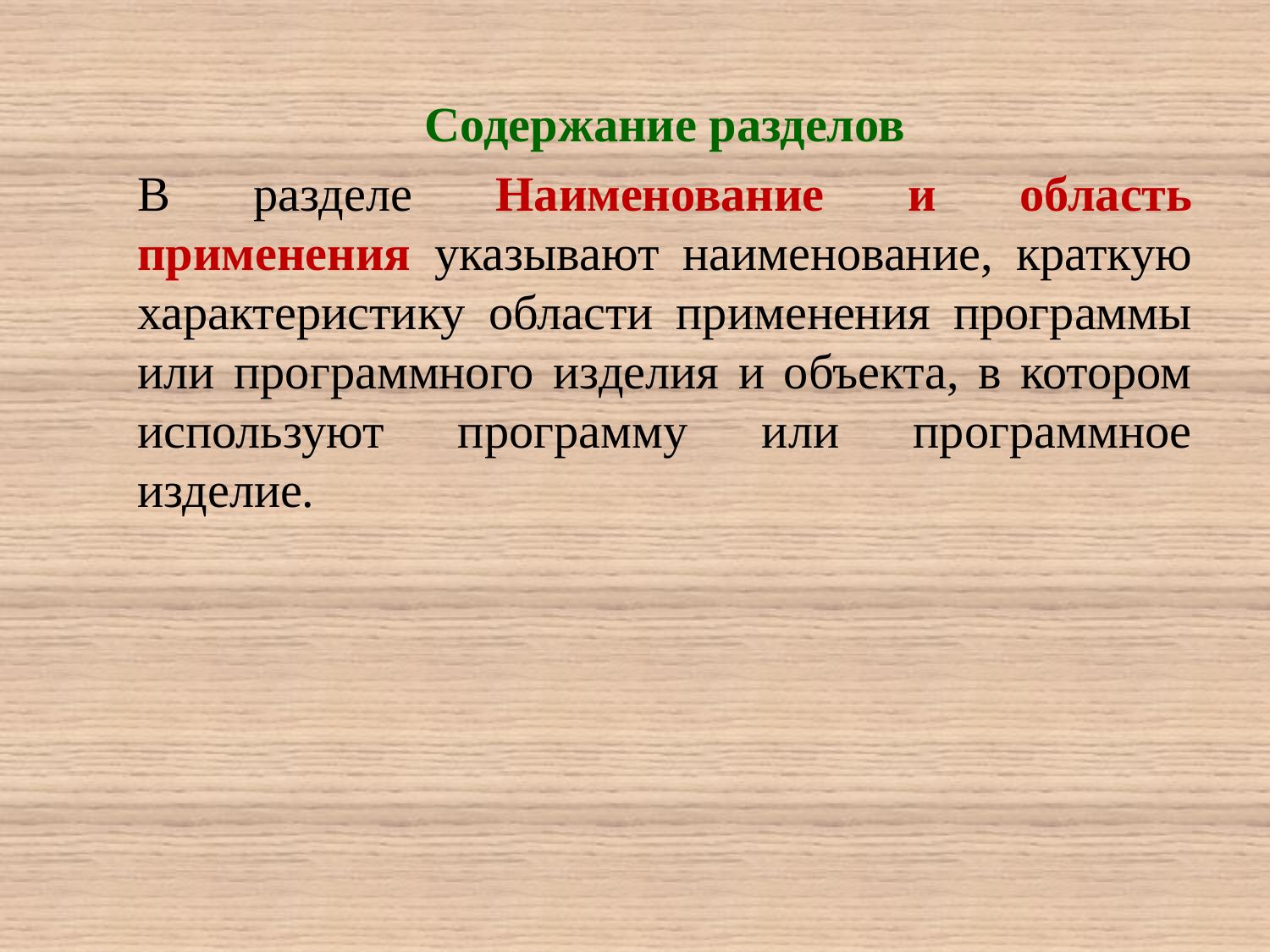

Содержание разделов
В разделе Наименование и область применения указывают наименование, краткую характеристику области применения программы или программного изделия и объекта, в котором используют программу или программное изделие.